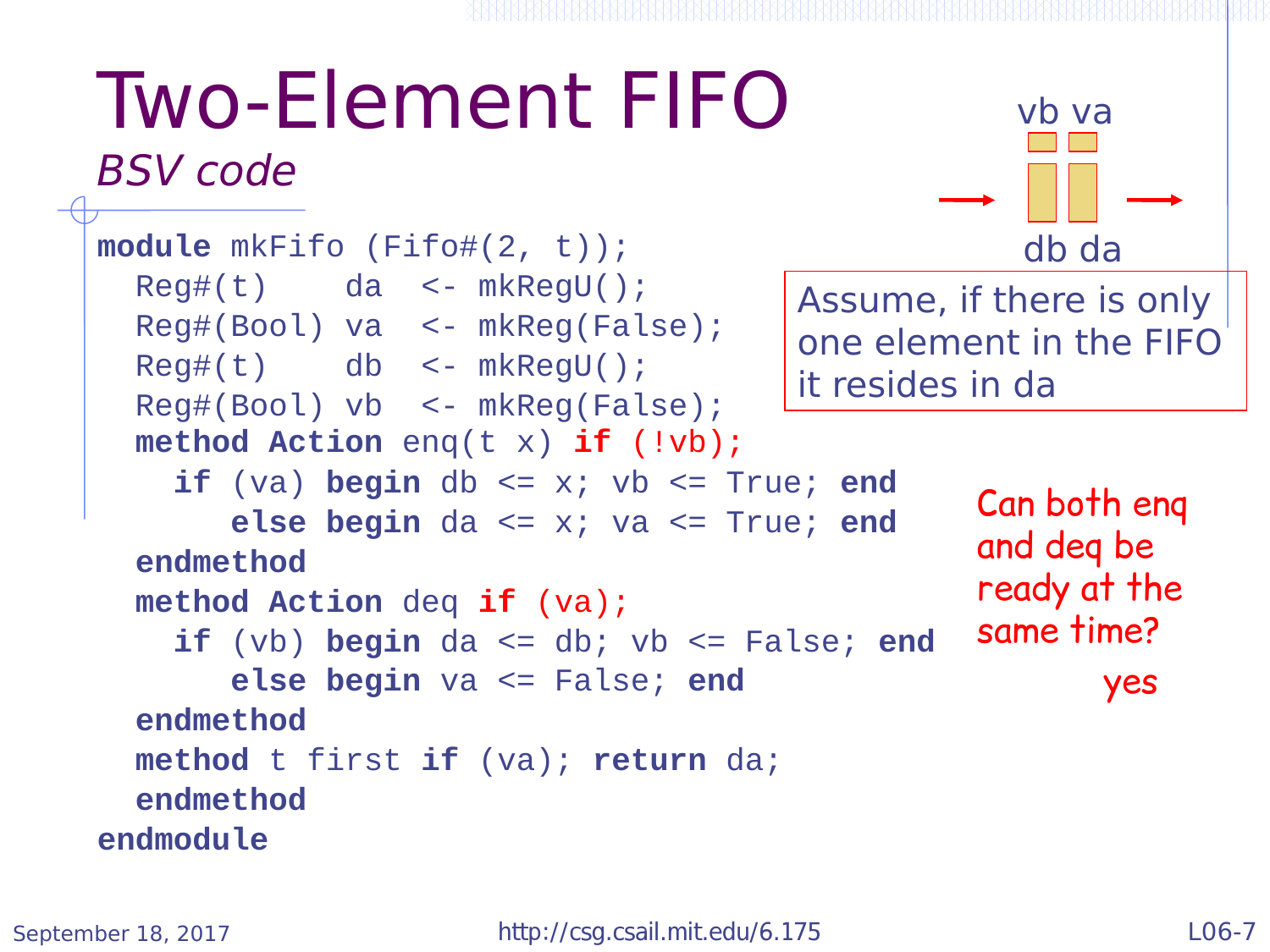

# Two-Element FIFO BSV code
vb va

db da
module mkFifo (Fifo#(2, t));
  Reg#(t)    da  <- mkRegU();
  Reg#(Bool) va  <- mkReg(False);
  Reg#(t)    db  <- mkRegU();
  Reg#(Bool) vb  <- mkReg(False);
  method Action enq(t x) if (!vb);
    if (va) begin db <= x; vb <= True; end
       else begin da <= x; va <= True; end
  endmethod
  method Action deq if (va);
    if (vb) begin da <= db; vb <= False; end
       else begin va <= False; end
  endmethod
  method t first if (va); return da;
  endmethod
endmodule
Assume, if there is only one element in the FIFO it resides in da
Can both enq and deq be ready at the same time?
yes
September 18, 2017
http://csg.csail.mit.edu/6.175
L06-7